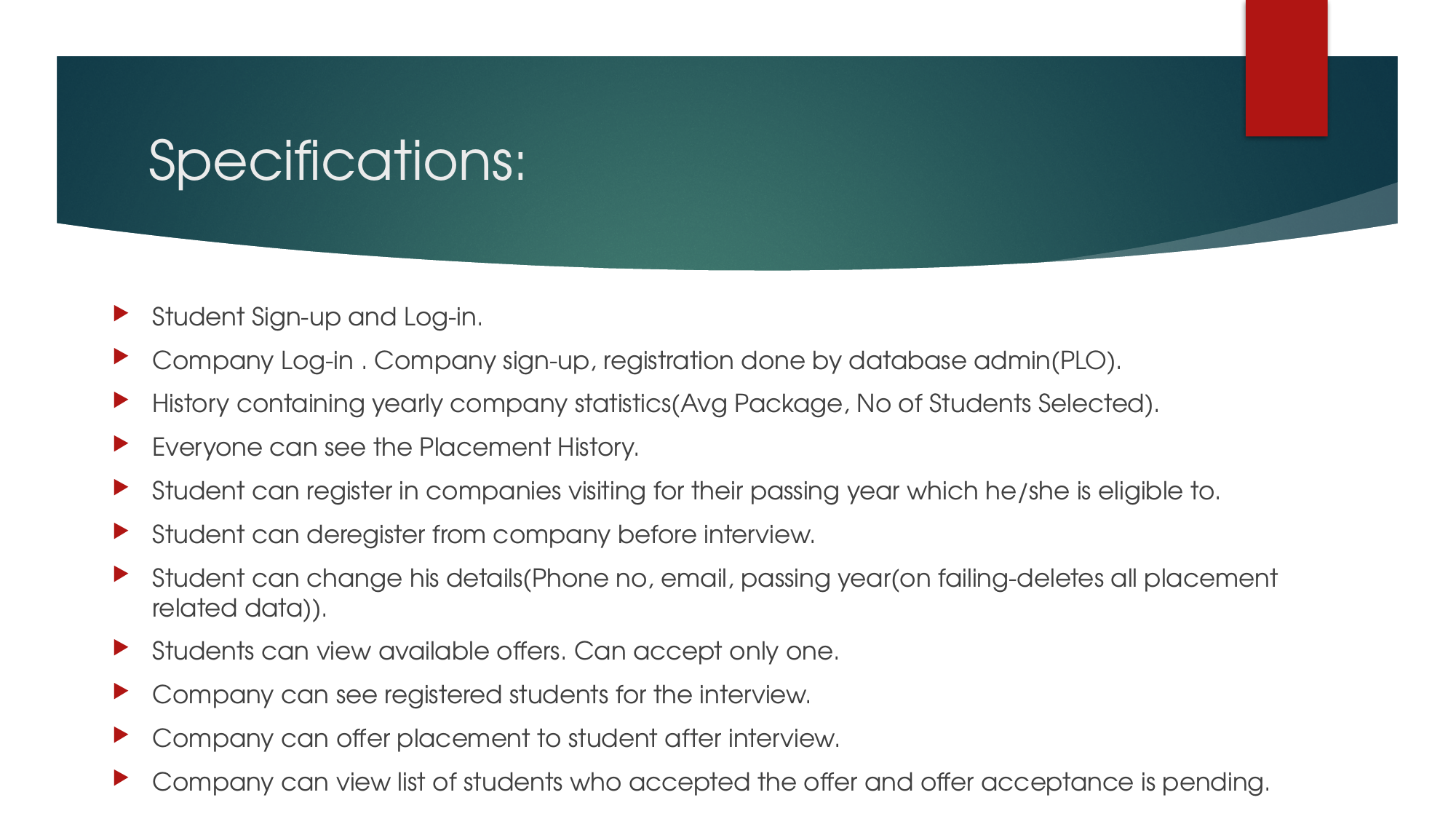

# Specifications:
Student Sign-up and Log-in.
Company Log-in . Company sign-up, registration done by database admin(PLO).
History containing yearly company statistics(Avg Package, No of Students Selected).
Everyone can see the Placement History.
Student can register in companies visiting for their passing year which he/she is eligible to.
Student can deregister from company before interview.
Student can change his details(Phone no, email, passing year(on failing-deletes all placement related data)).
Students can view available offers. Can accept only one.
Company can see registered students for the interview.
Company can offer placement to student after interview.
Company can view list of students who accepted the offer and offer acceptance is pending.